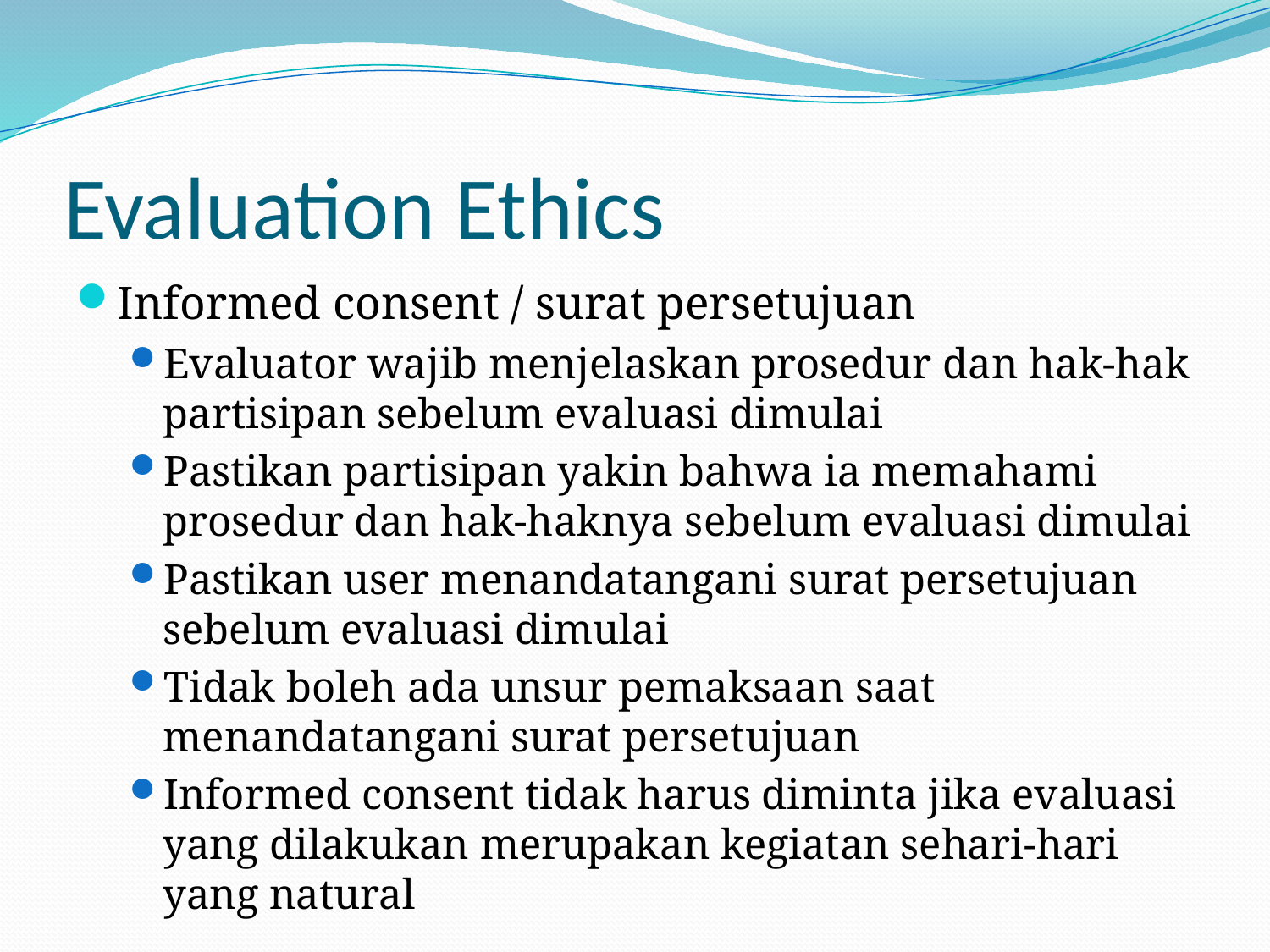

# Evaluation Ethics
Informed consent / surat persetujuan
Evaluator wajib menjelaskan prosedur dan hak-hak partisipan sebelum evaluasi dimulai
Pastikan partisipan yakin bahwa ia memahami prosedur dan hak-haknya sebelum evaluasi dimulai
Pastikan user menandatangani surat persetujuan sebelum evaluasi dimulai
Tidak boleh ada unsur pemaksaan saat menandatangani surat persetujuan
Informed consent tidak harus diminta jika evaluasi yang dilakukan merupakan kegiatan sehari-hari yang natural